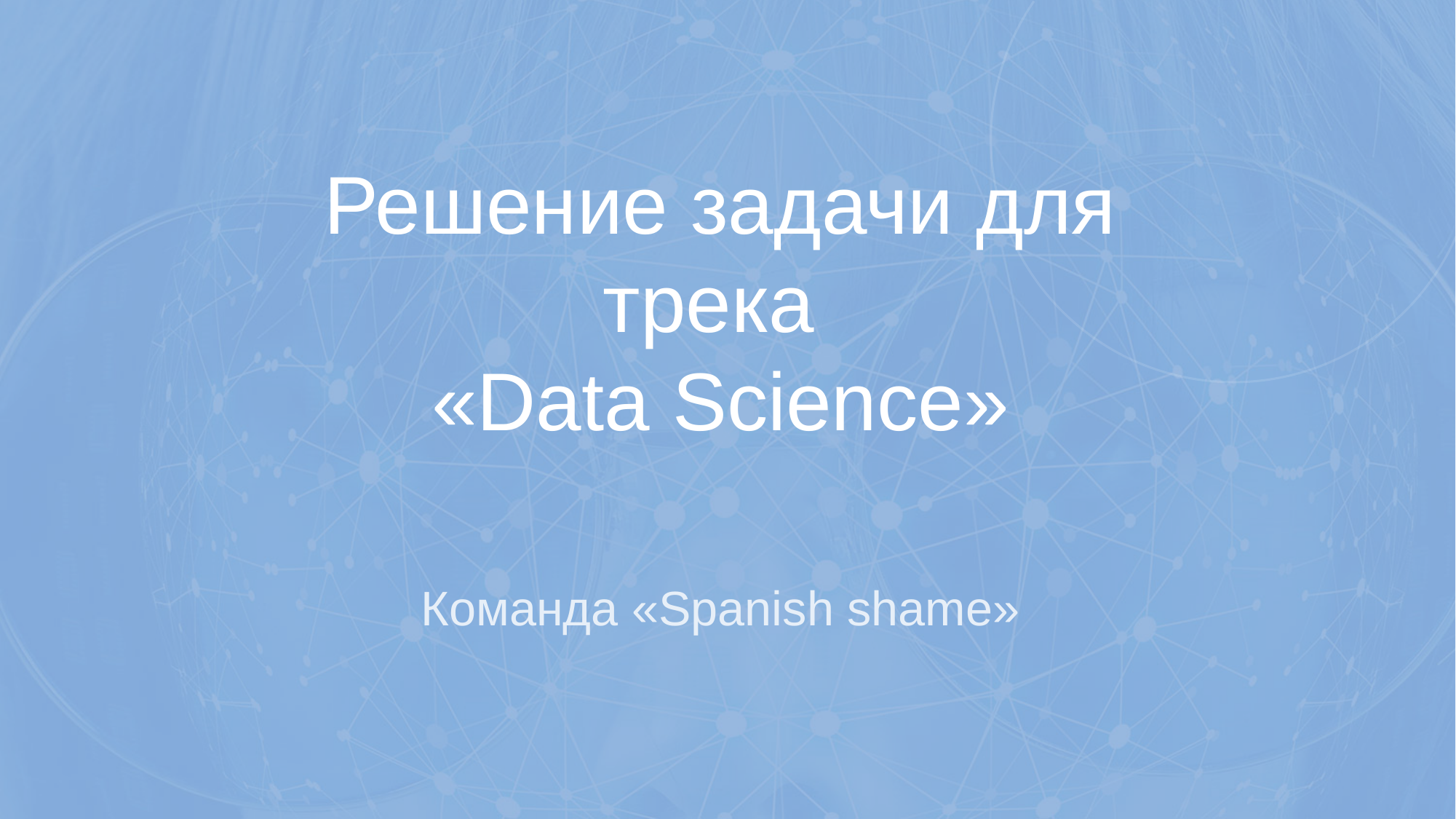

Решение задачи для трека
«Data Science»
Команда «Spanish shame»